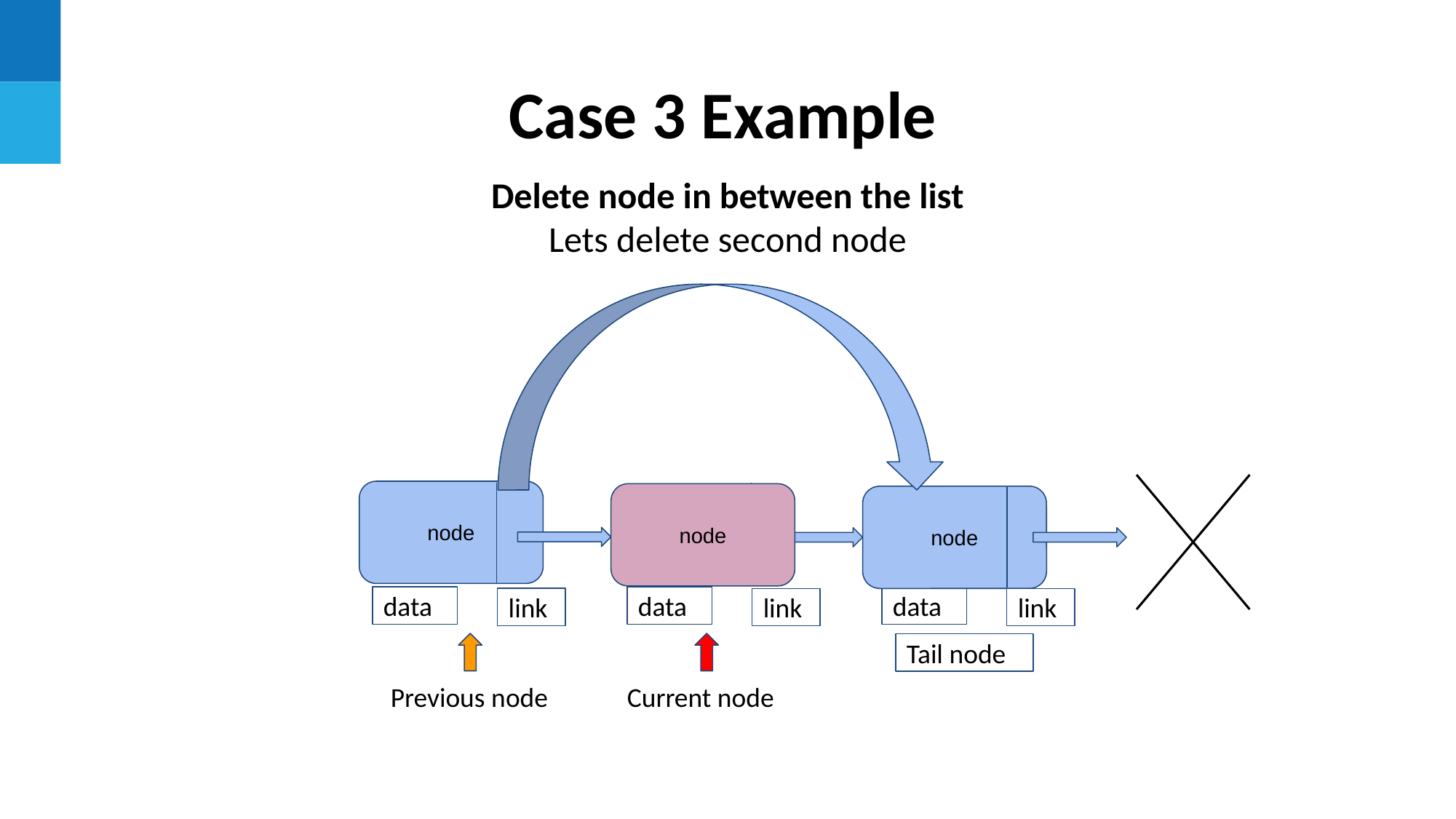

Case 3 Example
Delete node in between the list
Lets delete second node

node

link
Tail node
data
node
node
data
link

data
link

Previous node
Current node